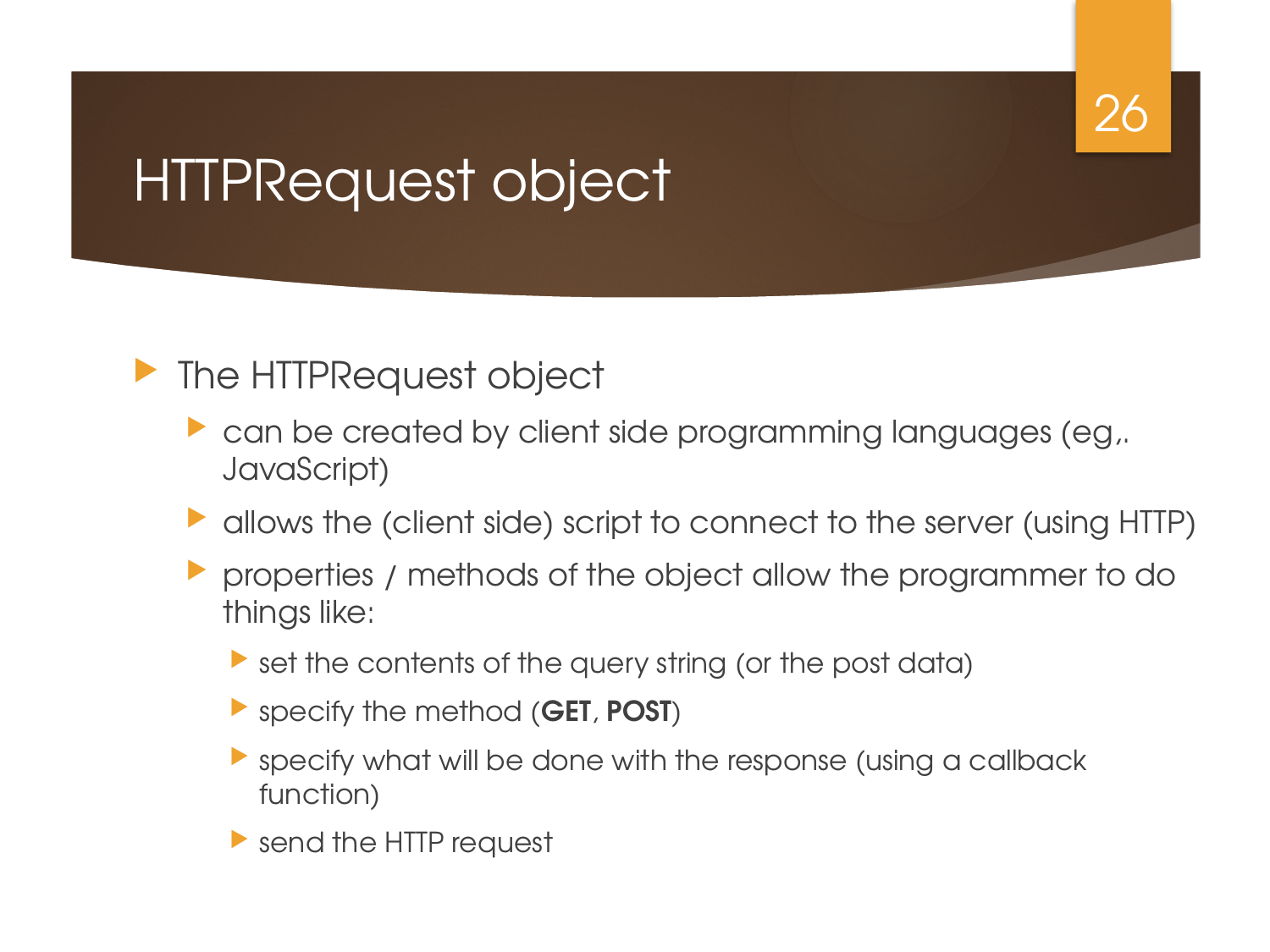

26
# HTTPRequest object
The HTTPRequest object
can be created by client side programming languages (eg,. JavaScript)
allows the (client side) script to connect to the server (using HTTP)
properties / methods of the object allow the programmer to do things like:
set the contents of the query string (or the post data)
specify the method (GET, POST)
specify what will be done with the response (using a callback function)
send the HTTP request